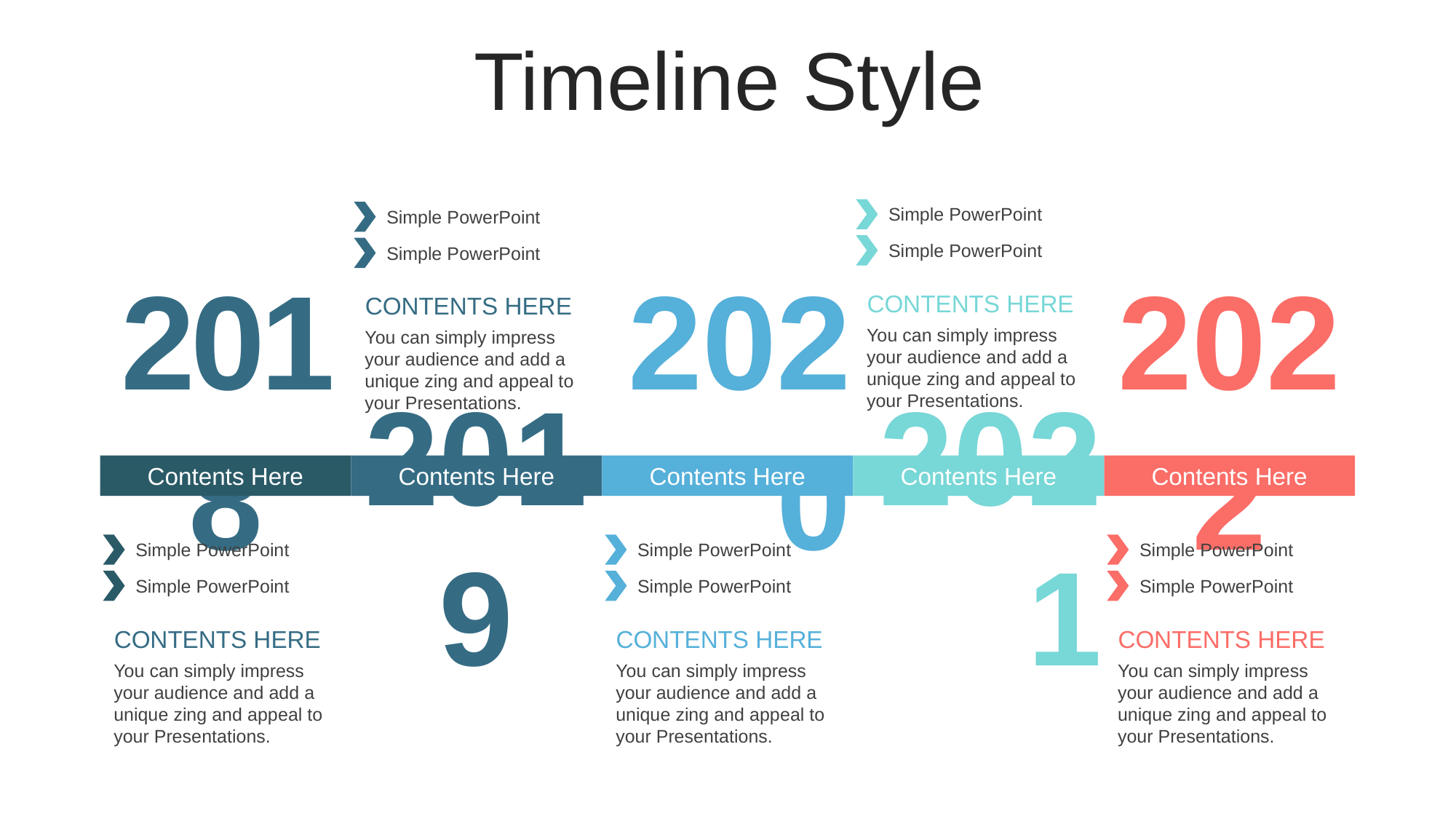

Timeline Style
Simple PowerPoint

Simple PowerPoint

CONTENTS HERE
You can simply impress your audience and add a unique zing and appeal to your Presentations.
Simple PowerPoint

Simple PowerPoint

CONTENTS HERE
You can simply impress your audience and add a unique zing and appeal to your Presentations.
2018
Contents Here
Simple PowerPoint

Simple PowerPoint

CONTENTS HERE
You can simply impress your audience and add a unique zing and appeal to your Presentations.
2020
2022
2019
2021
Contents Here
Contents Here
Contents Here
Contents Here
Simple PowerPoint

Simple PowerPoint

CONTENTS HERE
You can simply impress your audience and add a unique zing and appeal to your Presentations.
Simple PowerPoint

Simple PowerPoint

CONTENTS HERE
You can simply impress your audience and add a unique zing and appeal to your Presentations.